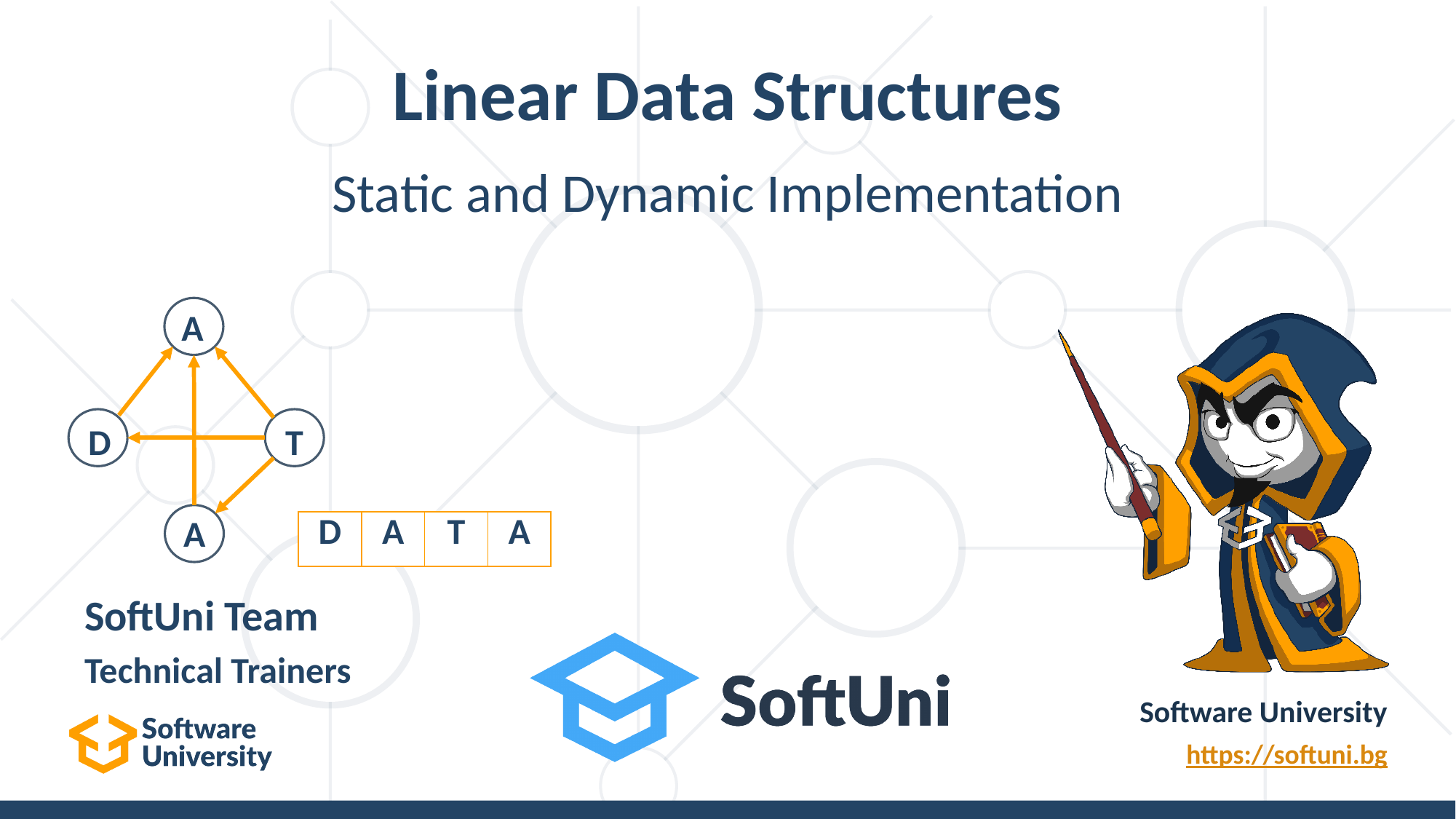

# Linear Data Structures
Static and Dynamic Implementation
A

T
D

A

| D | A | T | A |
| --- | --- | --- | --- |
SoftUni Team
Technical Trainers
Software University
https://softuni.bg